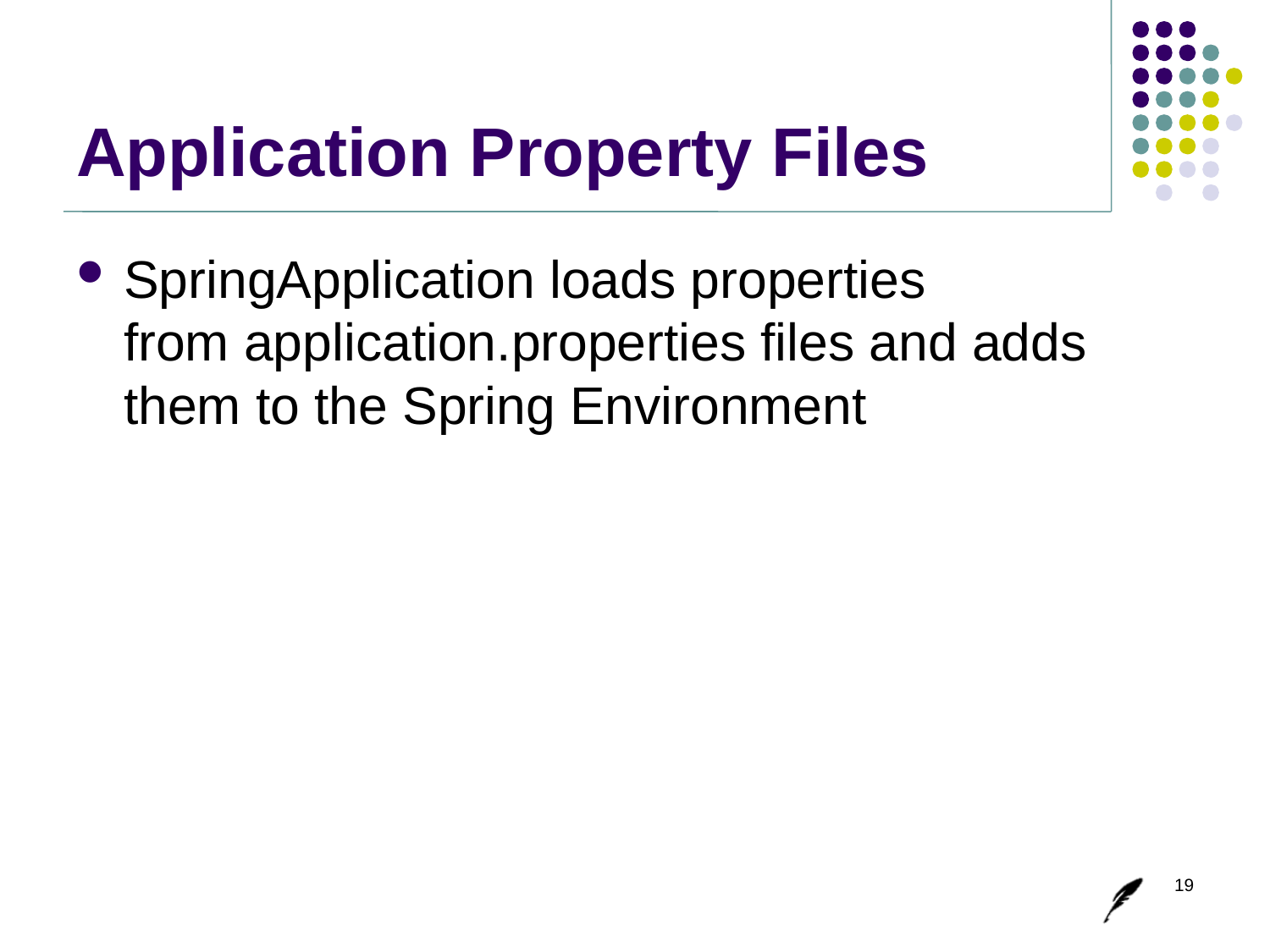

# Application Property Files
SpringApplication loads properties from application.properties files and adds them to the Spring Environment

19